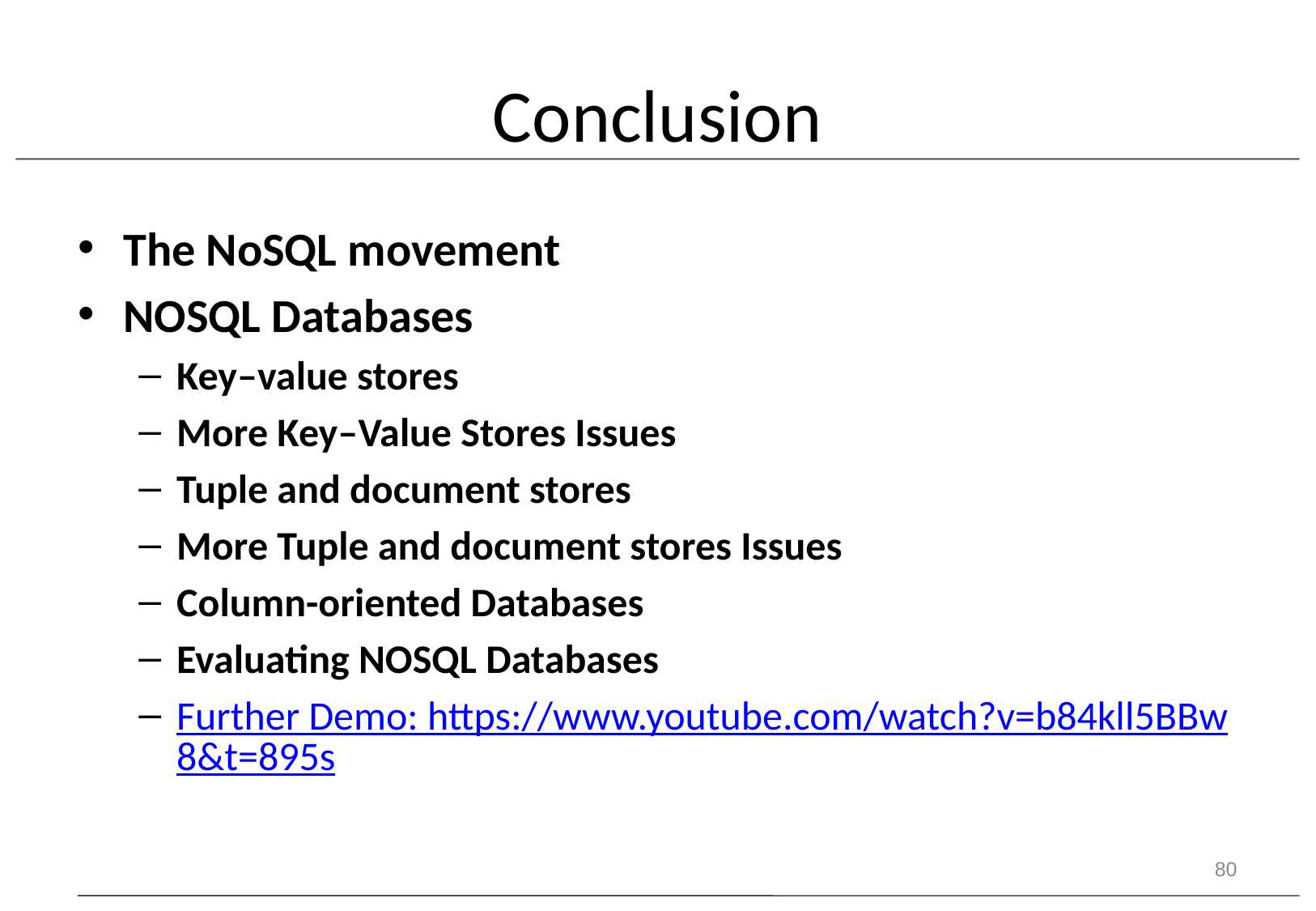

# Conclusion
The NoSQL movement
NOSQL Databases
Key–value stores
More Key–Value Stores Issues
Tuple and document stores
More Tuple and document stores Issues
Column-oriented Databases
Evaluating NOSQL Databases
Further Demo: https://www.youtube.com/watch?v=b84kll5BBw8&t=895s
80